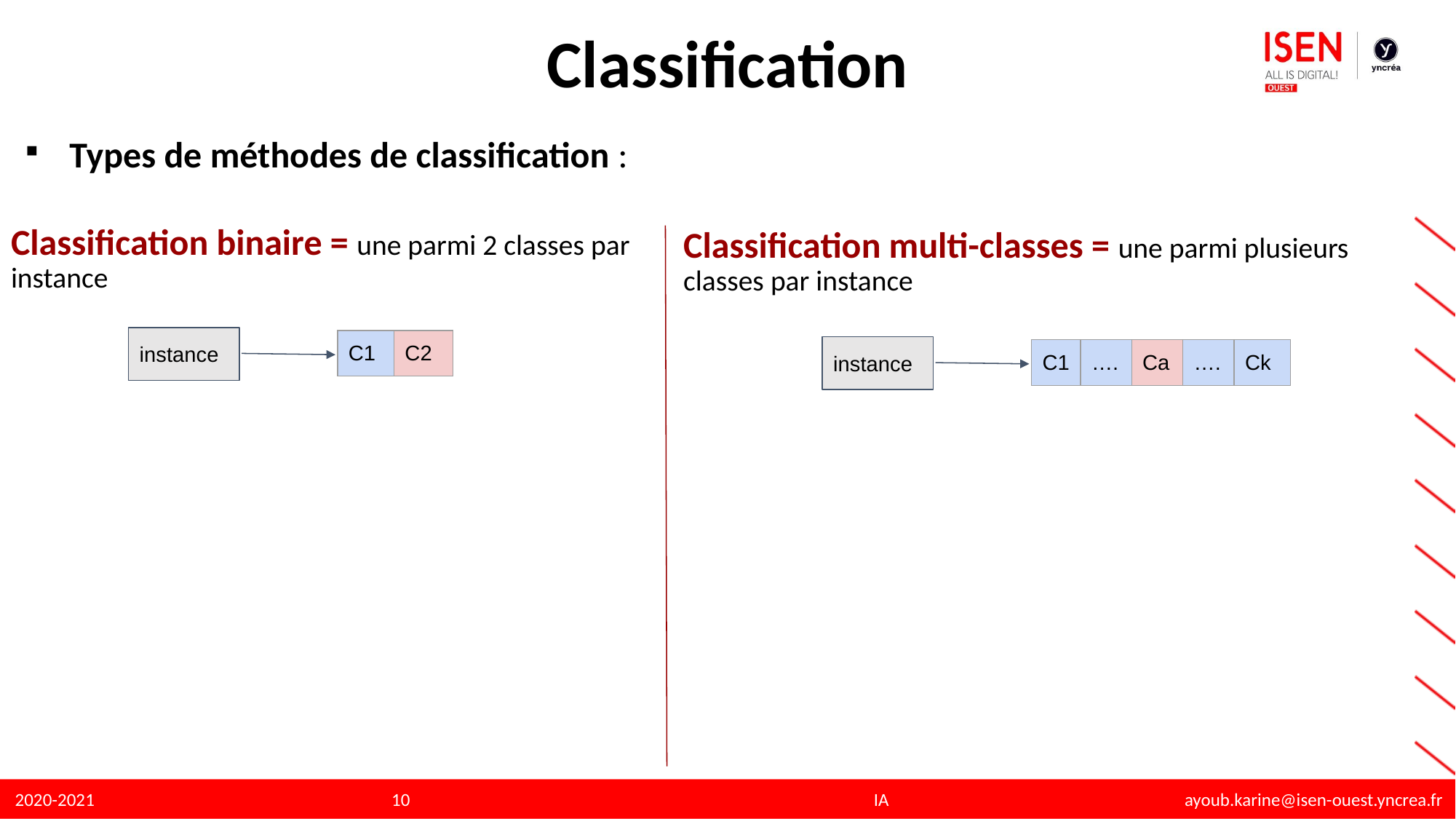

# Classification
Types de méthodes de classification :

Classification binaire = une parmi 2 classes par instance
Classification multi-classes = une parmi plusieurs classes par instance
instance
| C1 | C2 |
| --- | --- |
instance
| C1 | …. | Ca | …. | Ck |
| --- | --- | --- | --- | --- |
10
IA                                                                       ayoub.karine@isen-ouest.yncrea.fr
2020-2021